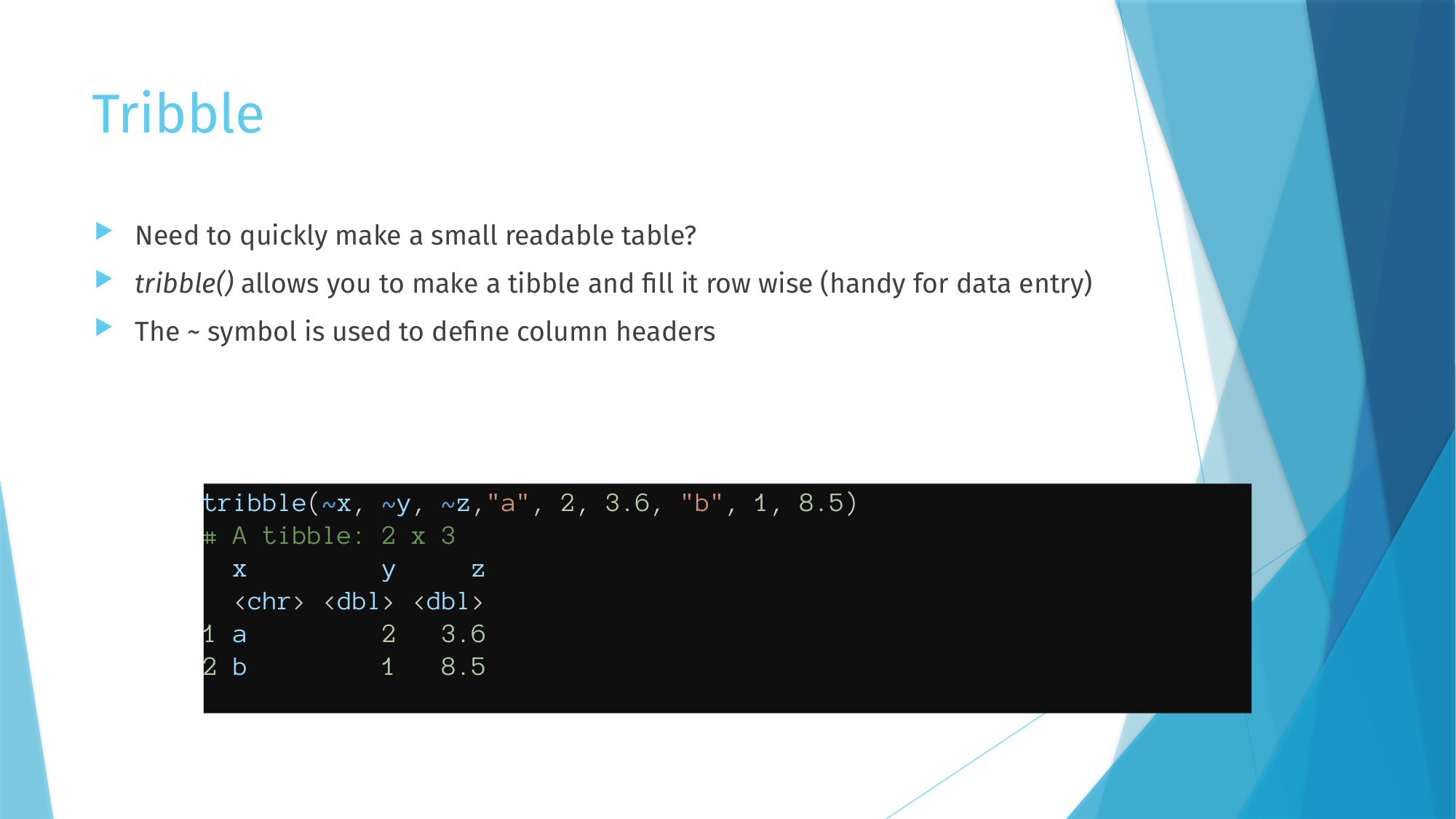

# Tribble
Need to quickly make a small readable table?
tribble() allows you to make a tibble and fill it row wise (handy for data entry)
The ~ symbol is used to define column headers

tribble(~x, ~y, ~z,"a", 2, 3.6, "b", 1, 8.5)
# A tibble: 2 x 3
  x         y     z
  <chr> <dbl> <dbl>
1 a         2   3.6
2 b         1   8.5